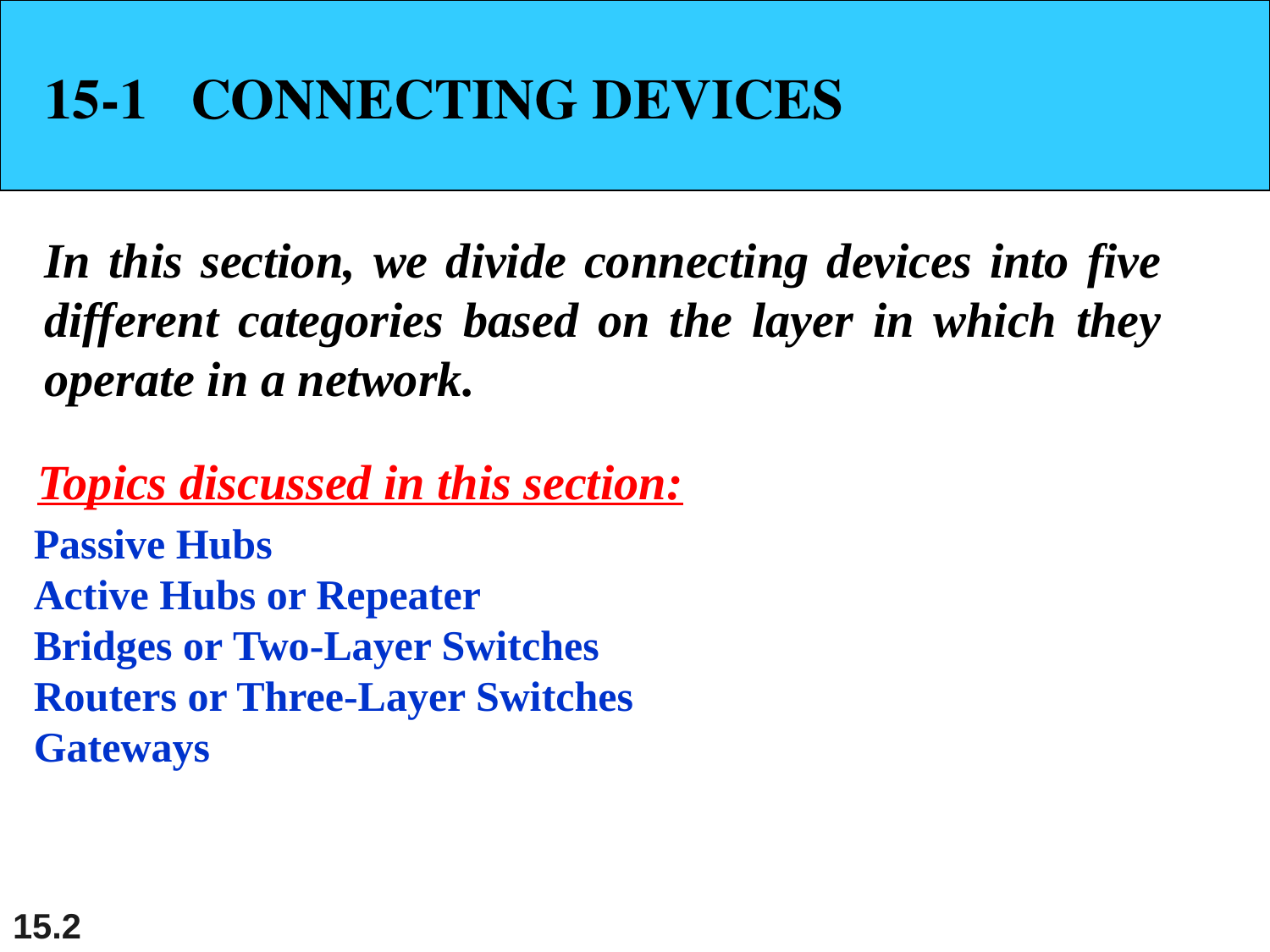

15-1   CONNECTING DEVICES
In this section, we divide connecting devices into five different categories based on the layer in which they operate in a network.
Topics discussed in this section:
Passive Hubs
Active Hubs or Repeater
Bridges or Two-Layer Switches
Routers or Three-Layer Switches
Gateways
15.2